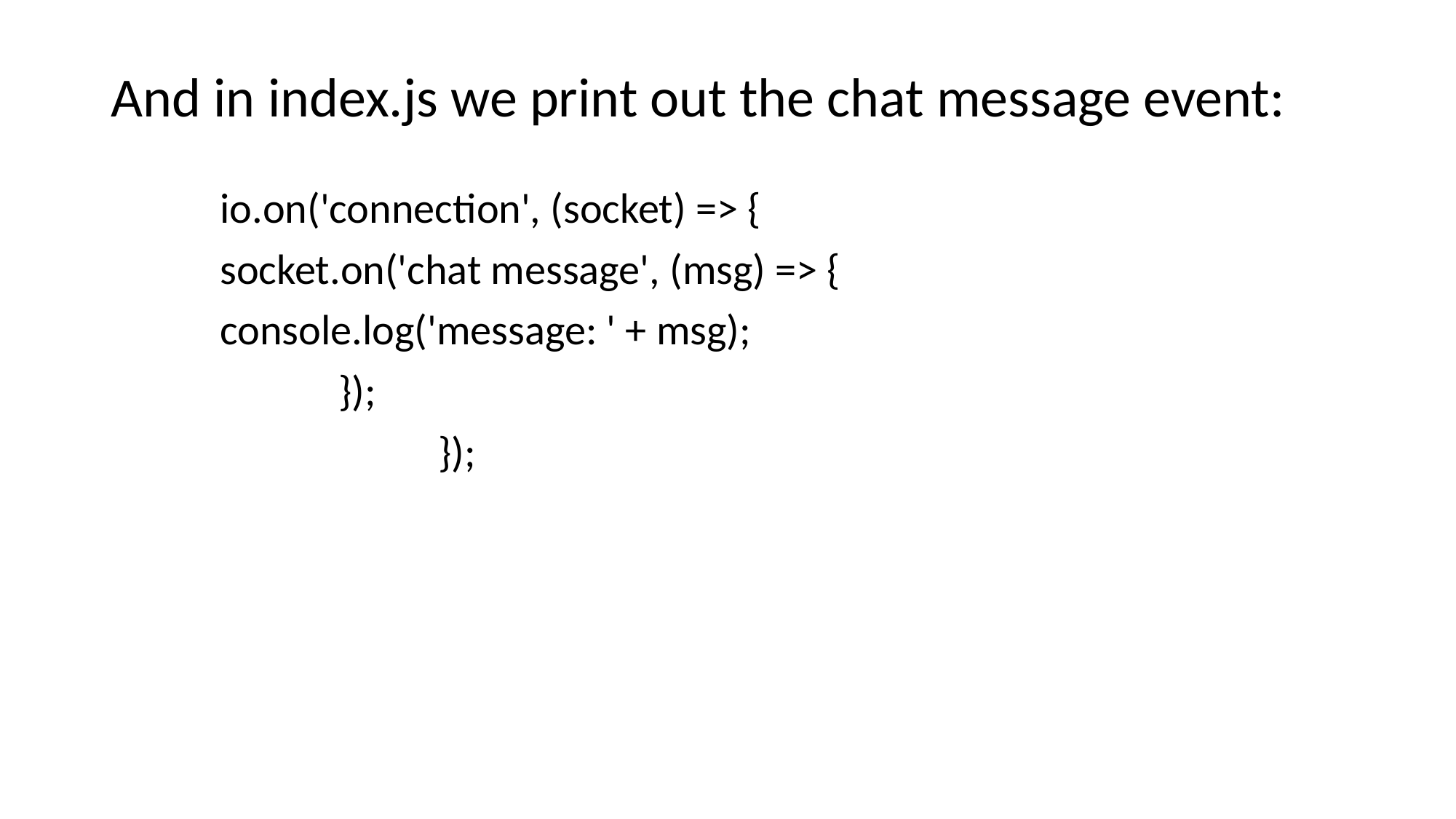

# And in index.js we print out the chat message event:
	io.on('connection', (socket) => {
  	socket.on('chat message', (msg) => {
    	console.log('message: ' + msg);
 		 });
			});